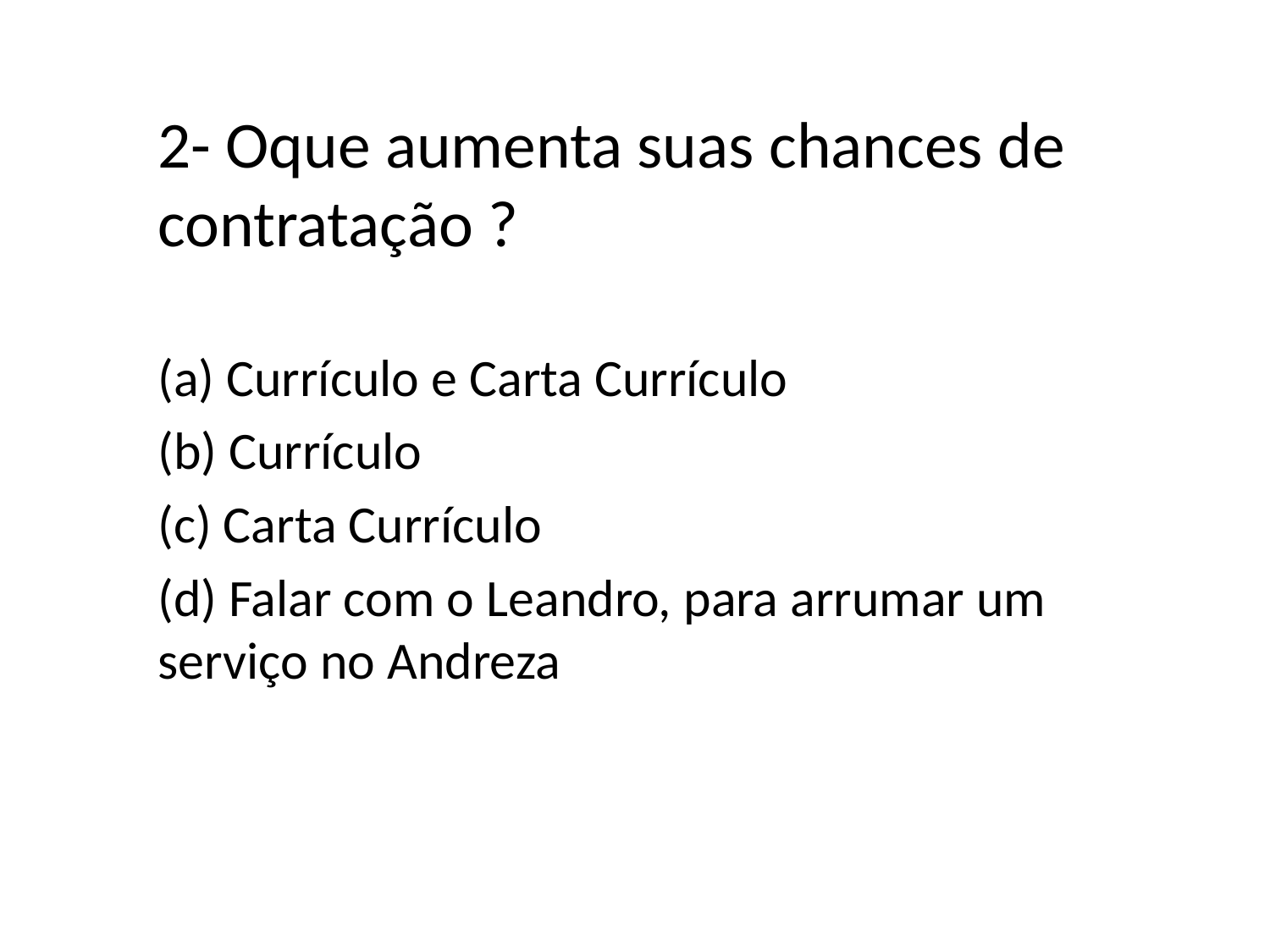

2- Oque aumenta suas chances de contratação ?

(a) Currículo e Carta Currículo
(b) Currículo
(c) Carta Currículo
(d) Falar com o Leandro, para arrumar um serviço no Andreza